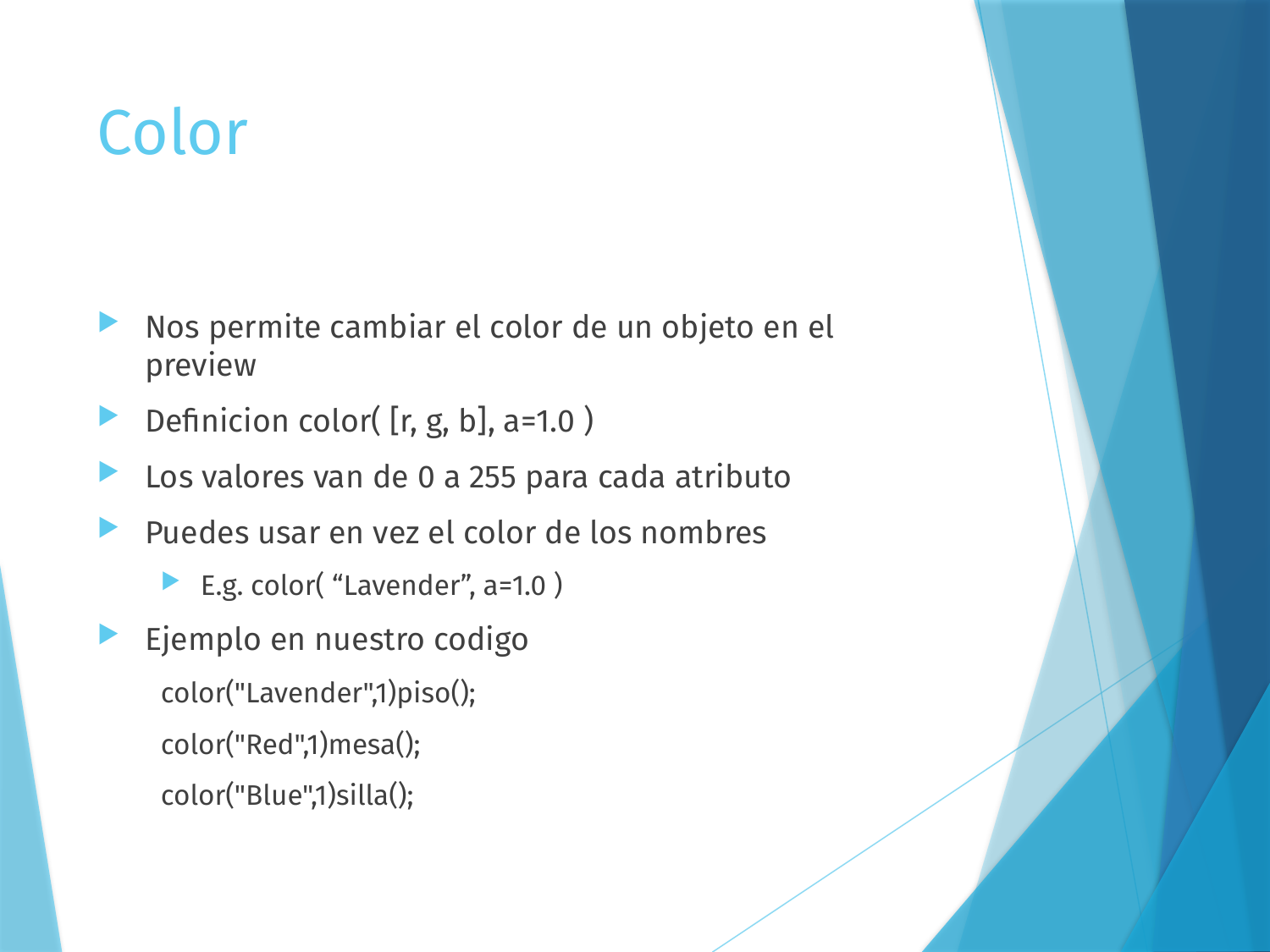

# Color
Nos permite cambiar el color de un objeto en el preview
Definicion color( [r, g, b], a=1.0 )
Los valores van de 0 a 255 para cada atributo
Puedes usar en vez el color de los nombres
E.g. color( “Lavender”, a=1.0 )
Ejemplo en nuestro codigo
color("Lavender",1)piso();
color("Red",1)mesa();
color("Blue",1)silla();